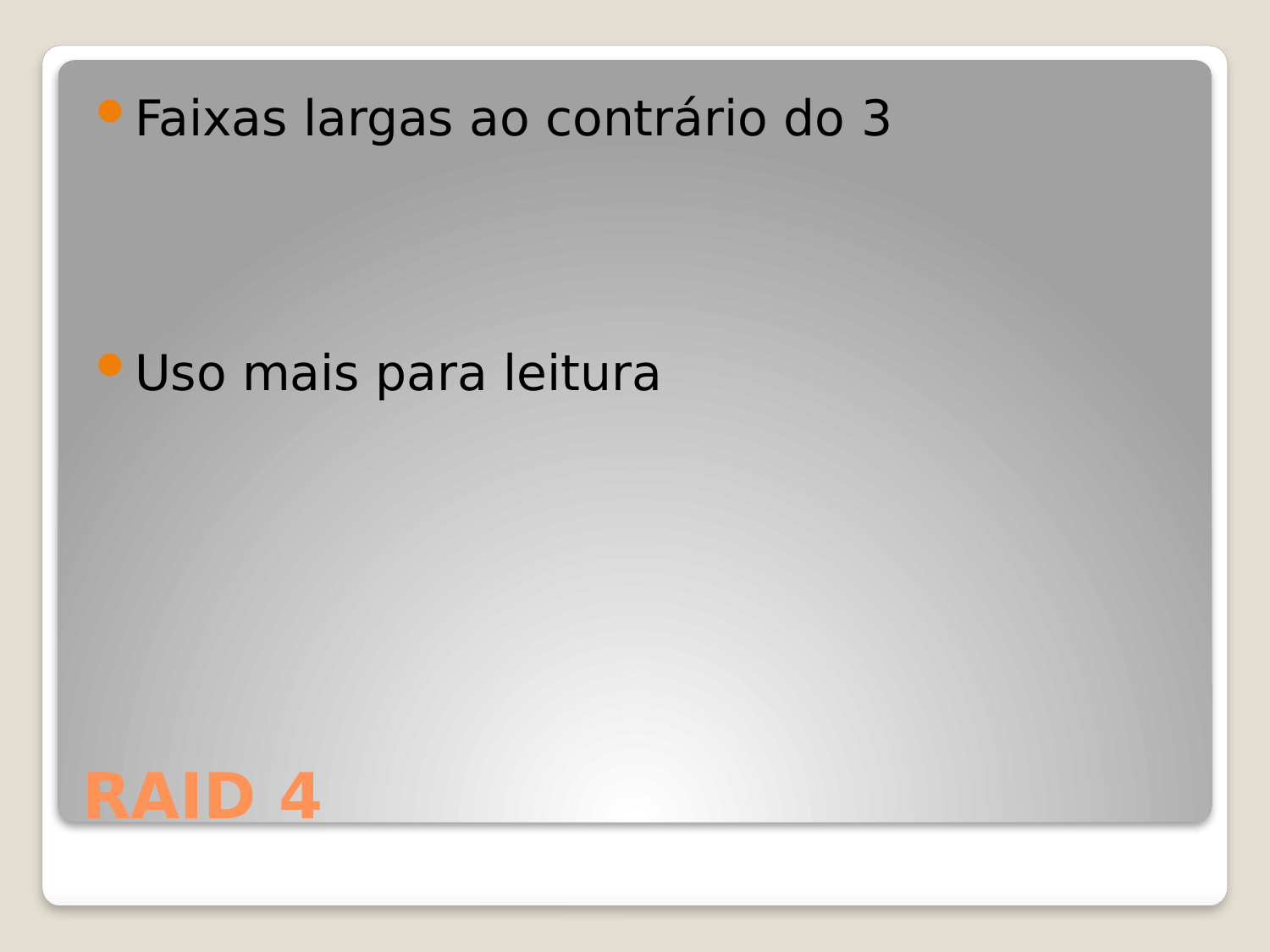

Faixas largas ao contrário do 3

Uso mais para leitura
# RAID 4